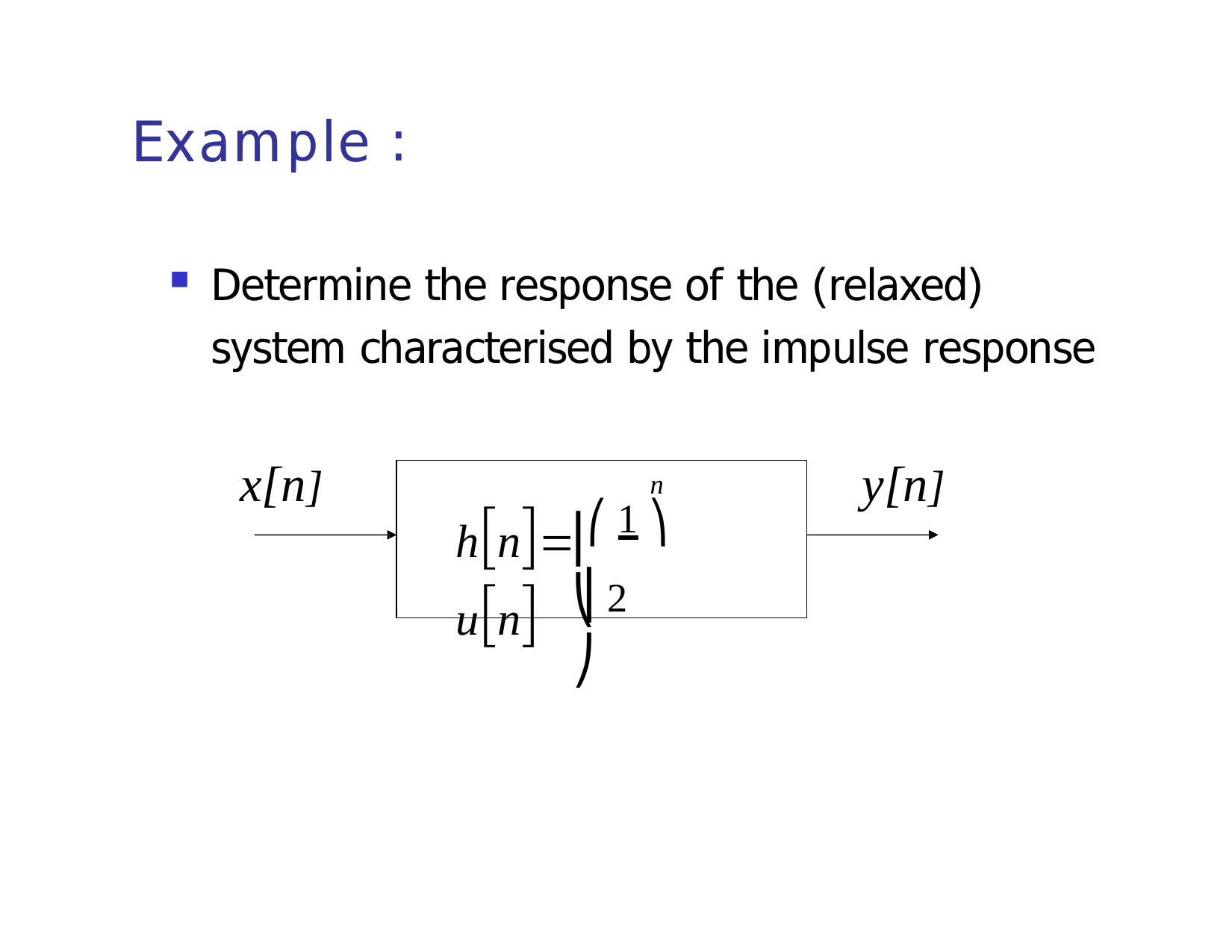

# Example :
Determine the response of the (relaxed)  system characterised by the impulse response
x[n]	y[n]

n
h[n]= ⎛ 1 ⎞ 	 u[n]
⎜	⎟

⎝ 2 ⎠
Dr. B. S. Daga  Fr.CRCE, Mumbai